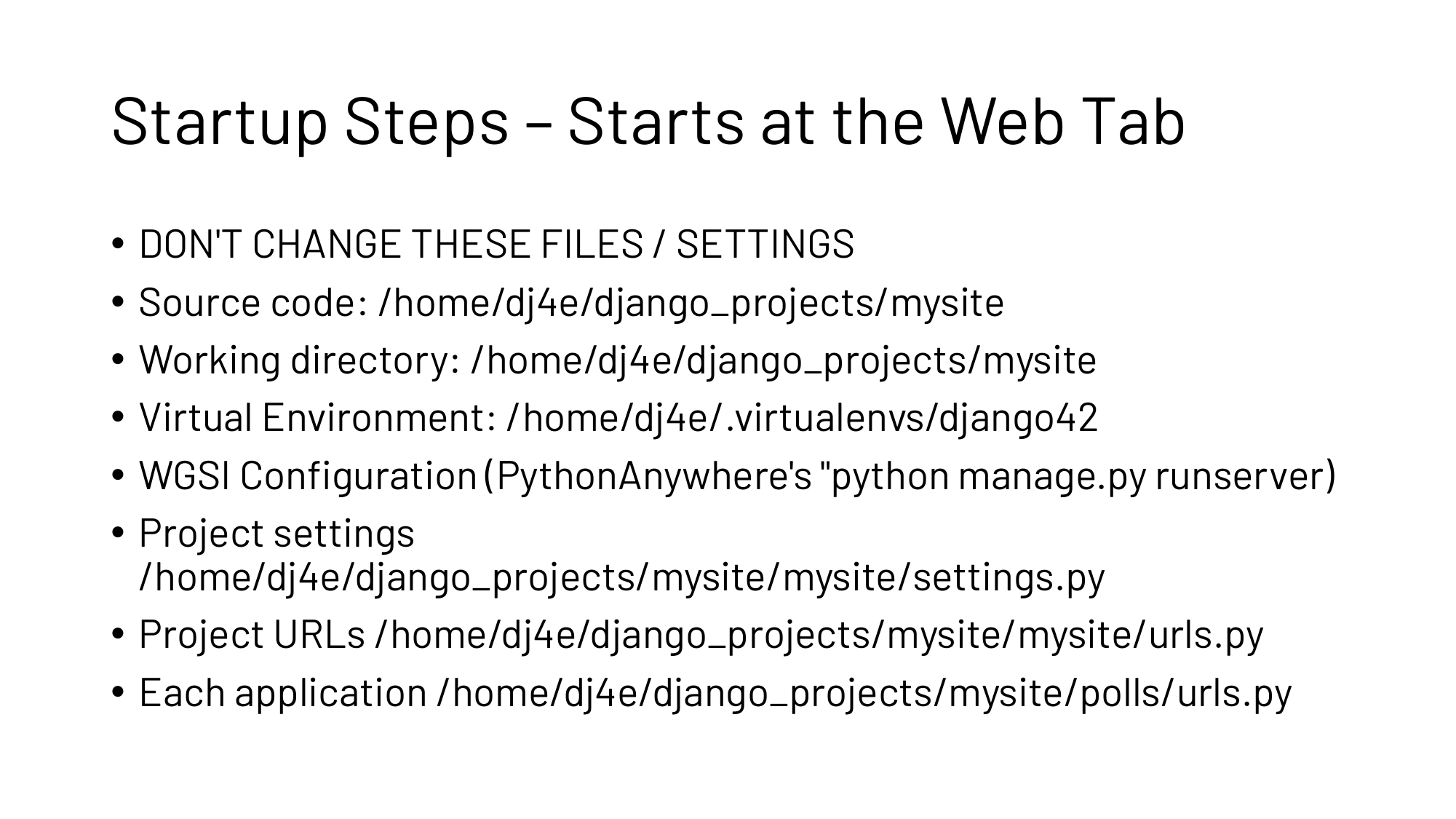

# Startup Steps – Starts at the Web Tab
DON'T CHANGE THESE FILES / SETTINGS
Source code: /home/dj4e/django_projects/mysite
Working directory: /home/dj4e/django_projects/mysite
Virtual Environment: /home/dj4e/.virtualenvs/django42
WGSI Configuration (PythonAnywhere's "python manage.py runserver)
Project settings /home/dj4e/django_projects/mysite/mysite/settings.py
Project URLs /home/dj4e/django_projects/mysite/mysite/urls.py
Each application /home/dj4e/django_projects/mysite/polls/urls.py